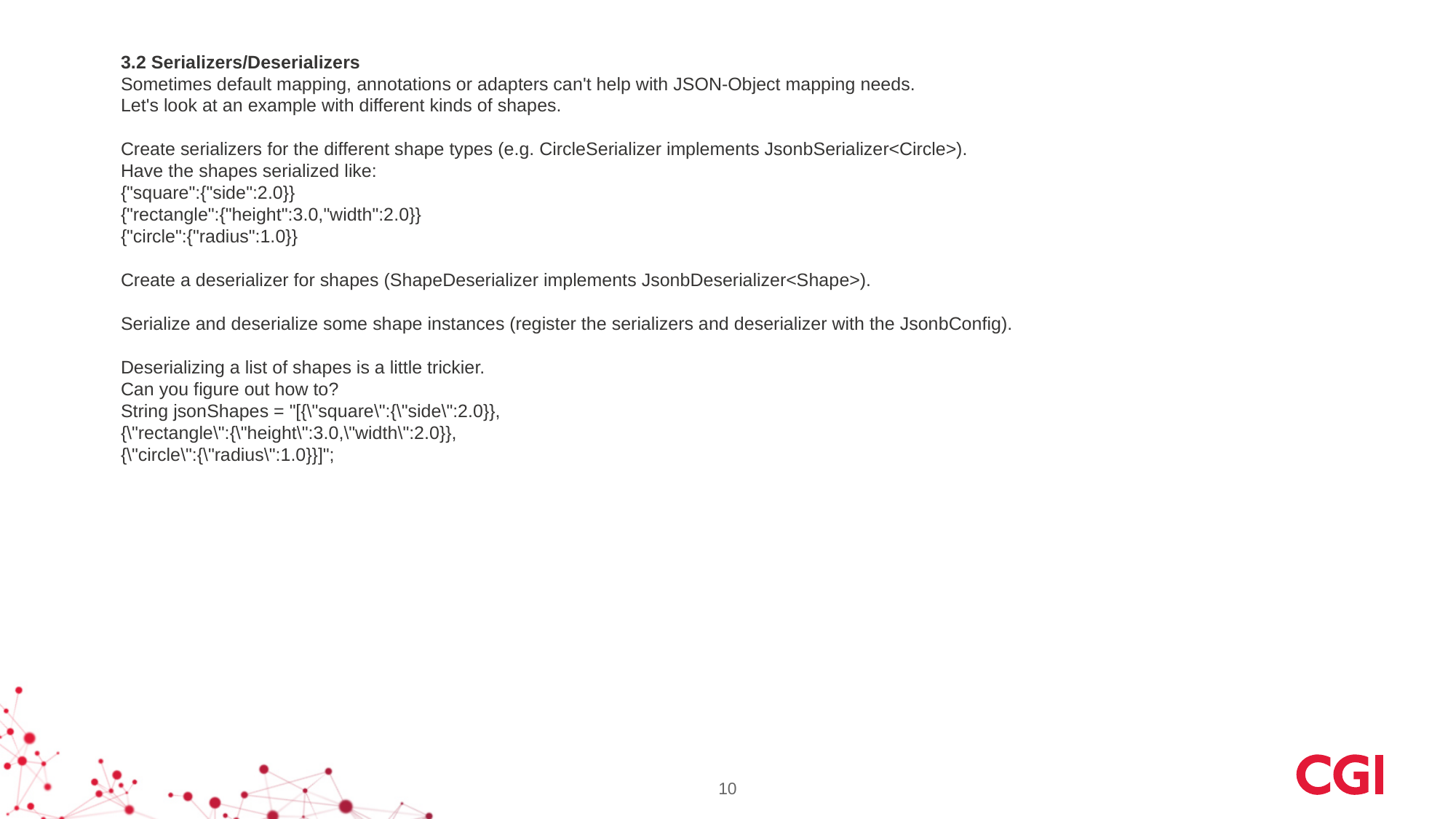

3.2 Serializers/Deserializers
Sometimes default mapping, annotations or adapters can't help with JSON-Object mapping needs.
Let's look at an example with different kinds of shapes.

Create serializers for the different shape types (e.g. CircleSerializer implements JsonbSerializer<Circle>).
Have the shapes serialized like:
{"square":{"side":2.0}}
{"rectangle":{"height":3.0,"width":2.0}}
{"circle":{"radius":1.0}}

Create a deserializer for shapes (ShapeDeserializer implements JsonbDeserializer<Shape>).

Serialize and deserialize some shape instances (register the serializers and deserializer with the JsonbConfig).

Deserializing a list of shapes is a little trickier.
Can you figure out how to?
String jsonShapes = "[{\"square\":{\"side\":2.0}},
{\"rectangle\":{\"height\":3.0,\"width\":2.0}},
{\"circle\":{\"radius\":1.0}}]";

10